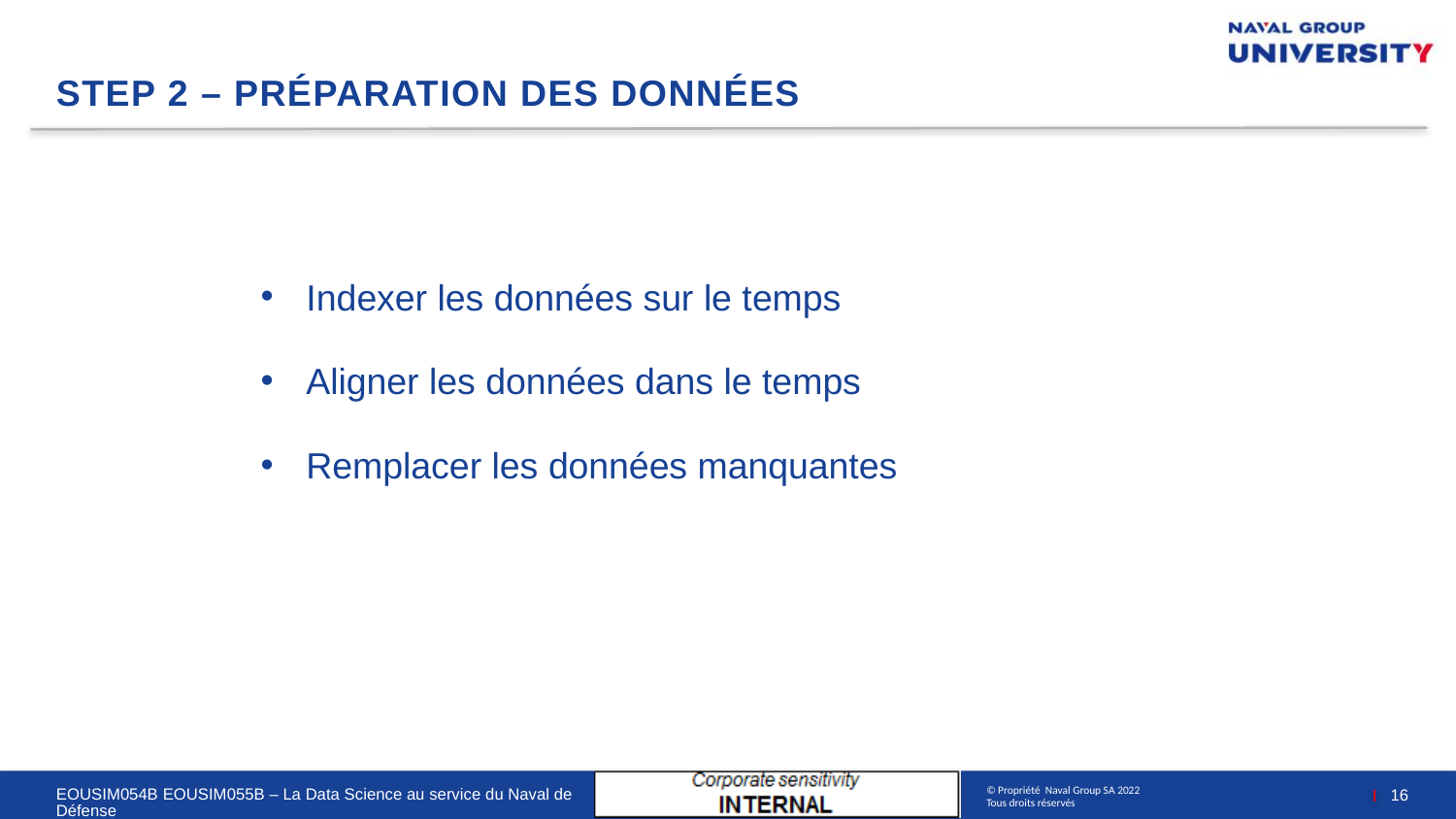

# step 2 – préparation des données
Indexer les données sur le temps

Aligner les données dans le temps

Remplacer les données manquantes

16
EOUSIM054B EOUSIM055B – La Data Science au service du Naval de Défense